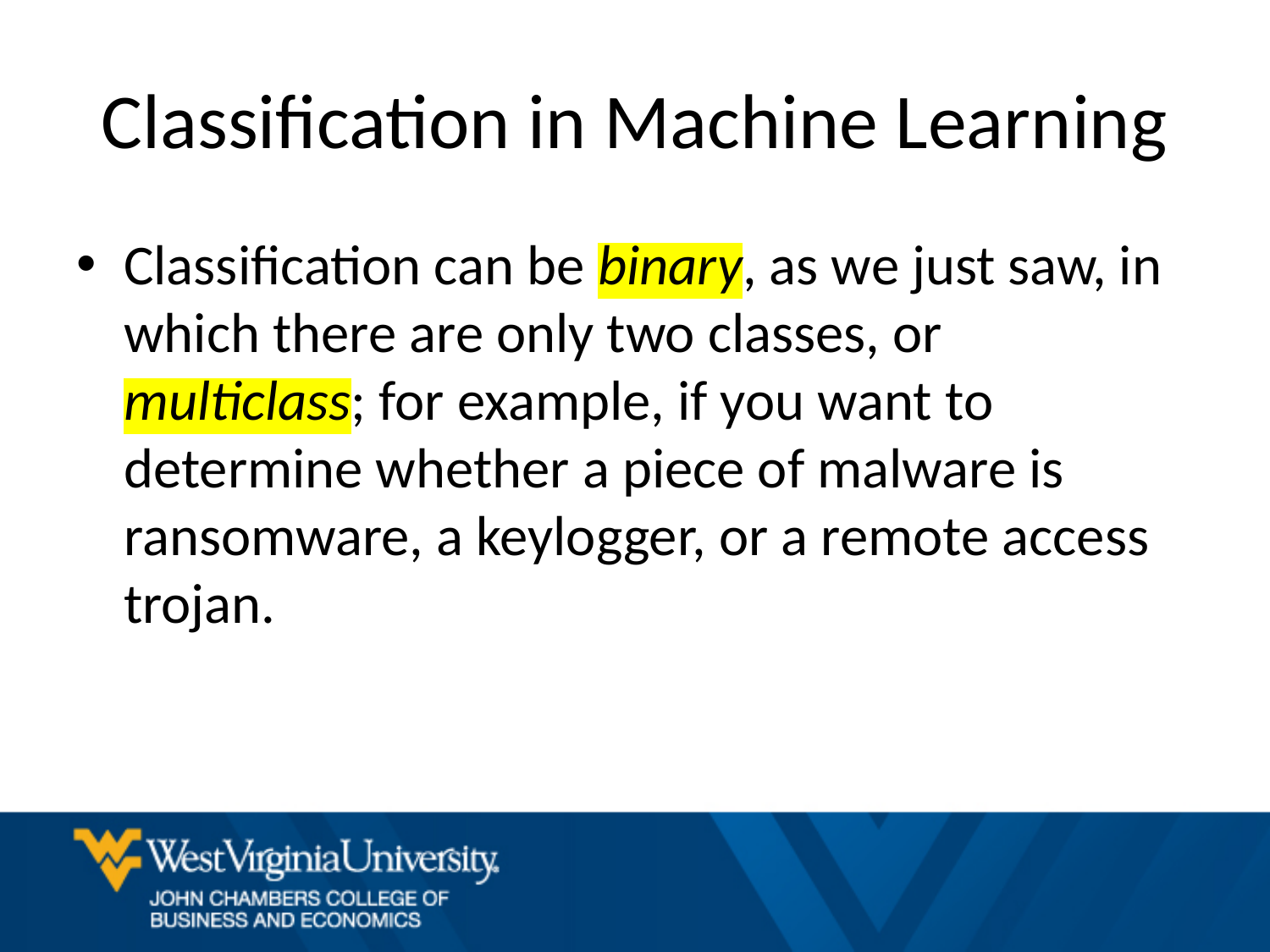

# Classification in Machine Learning
Classification can be binary, as we just saw, in which there are only two classes, or multiclass; for example, if you want to determine whether a piece of malware is ransomware, a keylogger, or a remote access trojan.